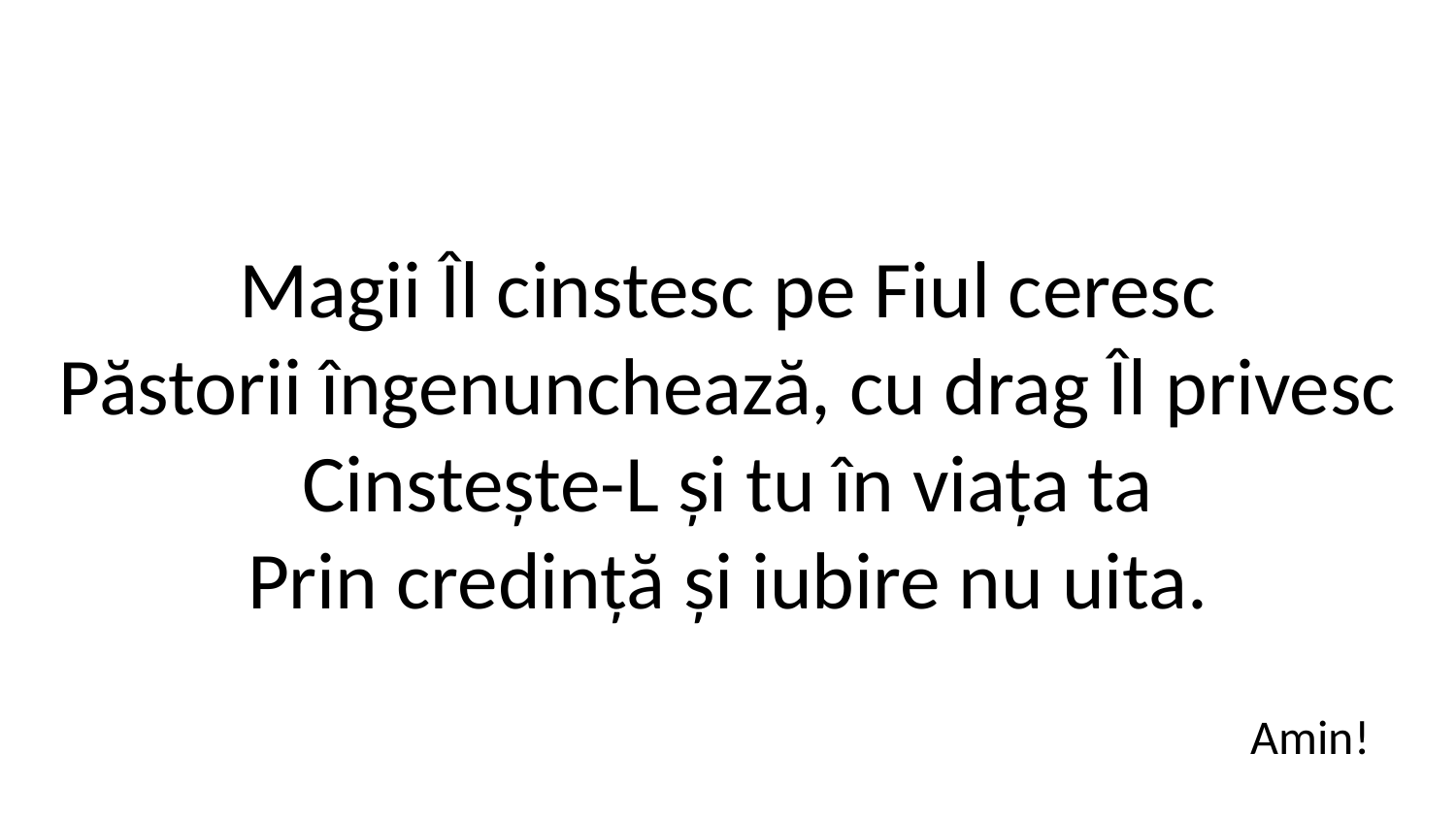

Magii Îl cinstesc pe Fiul ceresc
Păstorii îngenunchează, cu drag Îl privesc
Cinstește-L și tu în viața ta
Prin credință și iubire nu uita.

Amin!